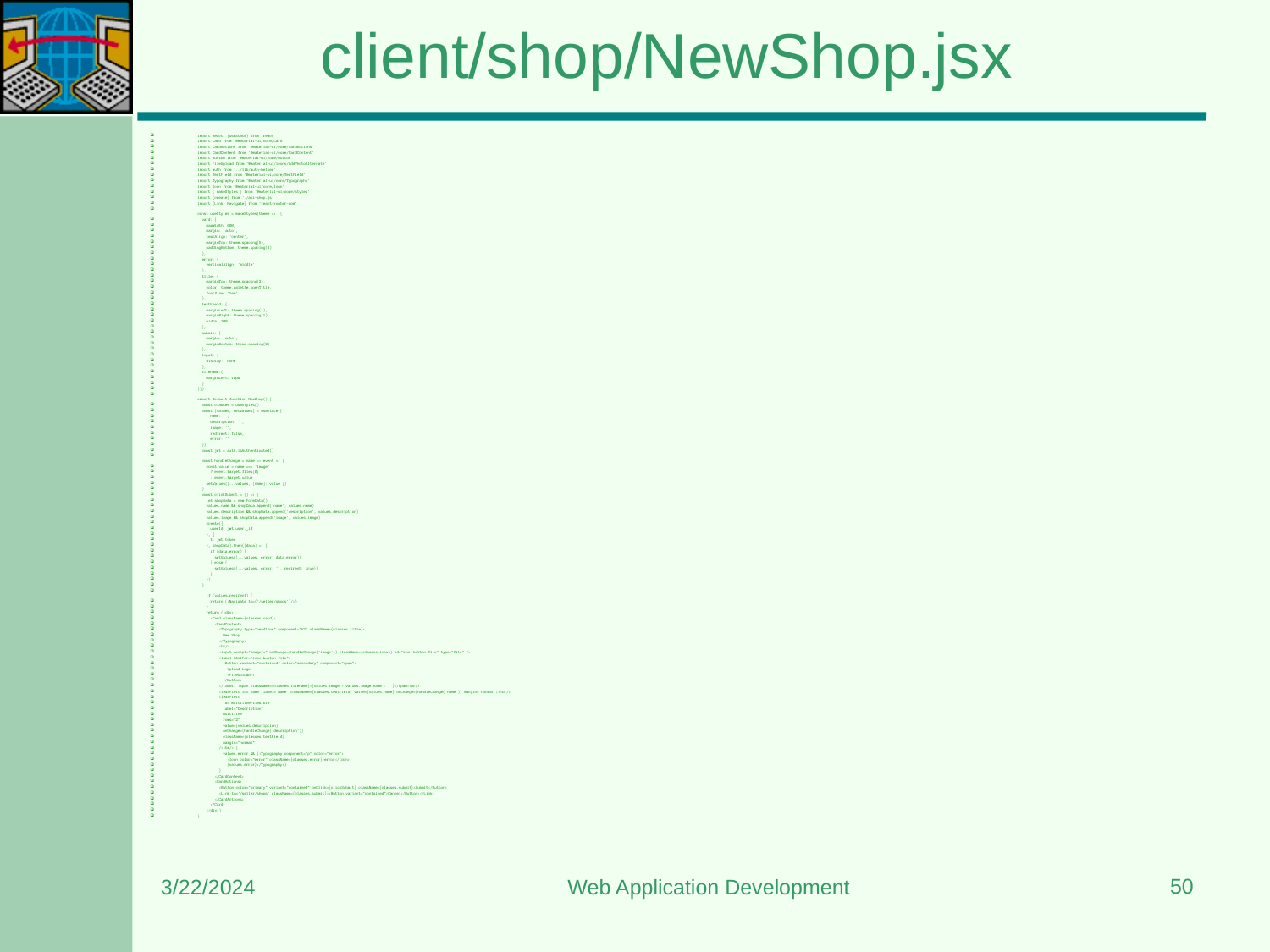

# client/shop/NewShop.jsx
import React, {useState} from 'react'
import Card from '@material-ui/core/Card'
import CardActions from '@material-ui/core/CardActions'
import CardContent from '@material-ui/core/CardContent'
import Button from '@material-ui/core/Button'
import FileUpload from '@material-ui/icons/AddPhotoAlternate'
import auth from '../lib/auth-helper'
import TextField from '@material-ui/core/TextField'
import Typography from '@material-ui/core/Typography'
import Icon from '@material-ui/core/Icon'
import { makeStyles } from '@material-ui/core/styles'
import {create} from './api-shop.js'
import {Link, Navigate} from 'react-router-dom'
const useStyles = makeStyles(theme => ({
  card: {
    maxWidth: 600,
    margin: 'auto',
    textAlign: 'center',
    marginTop: theme.spacing(5),
    paddingBottom: theme.spacing(2)
  },
  error: {
    verticalAlign: 'middle'
  },
  title: {
    marginTop: theme.spacing(2),
    color: theme.palette.openTitle,
    fontSize: '1em'
  },
  textField: {
    marginLeft: theme.spacing(1),
    marginRight: theme.spacing(1),
    width: 300
  },
  submit: {
    margin: 'auto',
    marginBottom: theme.spacing(2)
  },
  input: {
    display: 'none'
  },
  filename:{
    marginLeft:'10px'
  }
}))
export default function NewShop() {
  const classes = useStyles()
  const [values, setValues] = useState({
      name: '',
      description: '',
      image: '',
      redirect: false,
      error: ''
  })
  const jwt = auth.isAuthenticated()
  const handleChange = name => event => {
    const value = name === 'image'
      ? event.target.files[0]
      : event.target.value
    setValues({...values, [name]: value })
  }
  const clickSubmit = () => {
    let shopData = new FormData()
    values.name && shopData.append('name', values.name)
    values.description && shopData.append('description', values.description)
    values.image && shopData.append('image', values.image)
    create({
      userId: jwt.user._id
    }, {
      t: jwt.token
    }, shopData).then((data) => {
      if (data.error) {
        setValues({...values, error: data.error})
      } else {
        setValues({...values, error: '', redirect: true})
      }
    })
  }
    if (values.redirect) {
      return (<Navigate to={'/seller/shops'}/>)
    }
    return (<div>
      <Card className={classes.card}>
        <CardContent>
          <Typography type="headline" component="h2" className={classes.title}>
            New Shop
          </Typography>
          <br/>
          <input accept="image/*" onChange={handleChange('image')} className={classes.input} id="icon-button-file" type="file" />
          <label htmlFor="icon-button-file">
            <Button variant="contained" color="secondary" component="span">
              Upload Logo
              <FileUpload/>
            </Button>
          </label> <span className={classes.filename}>{values.image ? values.image.name : ''}</span><br/>
          <TextField id="name" label="Name" className={classes.textField} value={values.name} onChange={handleChange('name')} margin="normal"/><br/>
          <TextField
            id="multiline-flexible"
            label="Description"
            multiline
            rows="2"
            value={values.description}
            onChange={handleChange('description')}
            className={classes.textField}
            margin="normal"
          /><br/> {
            values.error && (<Typography component="p" color="error">
              <Icon color="error" className={classes.error}>error</Icon>
              {values.error}</Typography>)
          }
        </CardContent>
        <CardActions>
          <Button color="primary" variant="contained" onClick={clickSubmit} className={classes.submit}>Submit</Button>
          <Link to='/seller/shops' className={classes.submit}><Button variant="contained">Cancel</Button></Link>
        </CardActions>
      </Card>
    </div>)
}

50
3/22/2024
Web Application Development